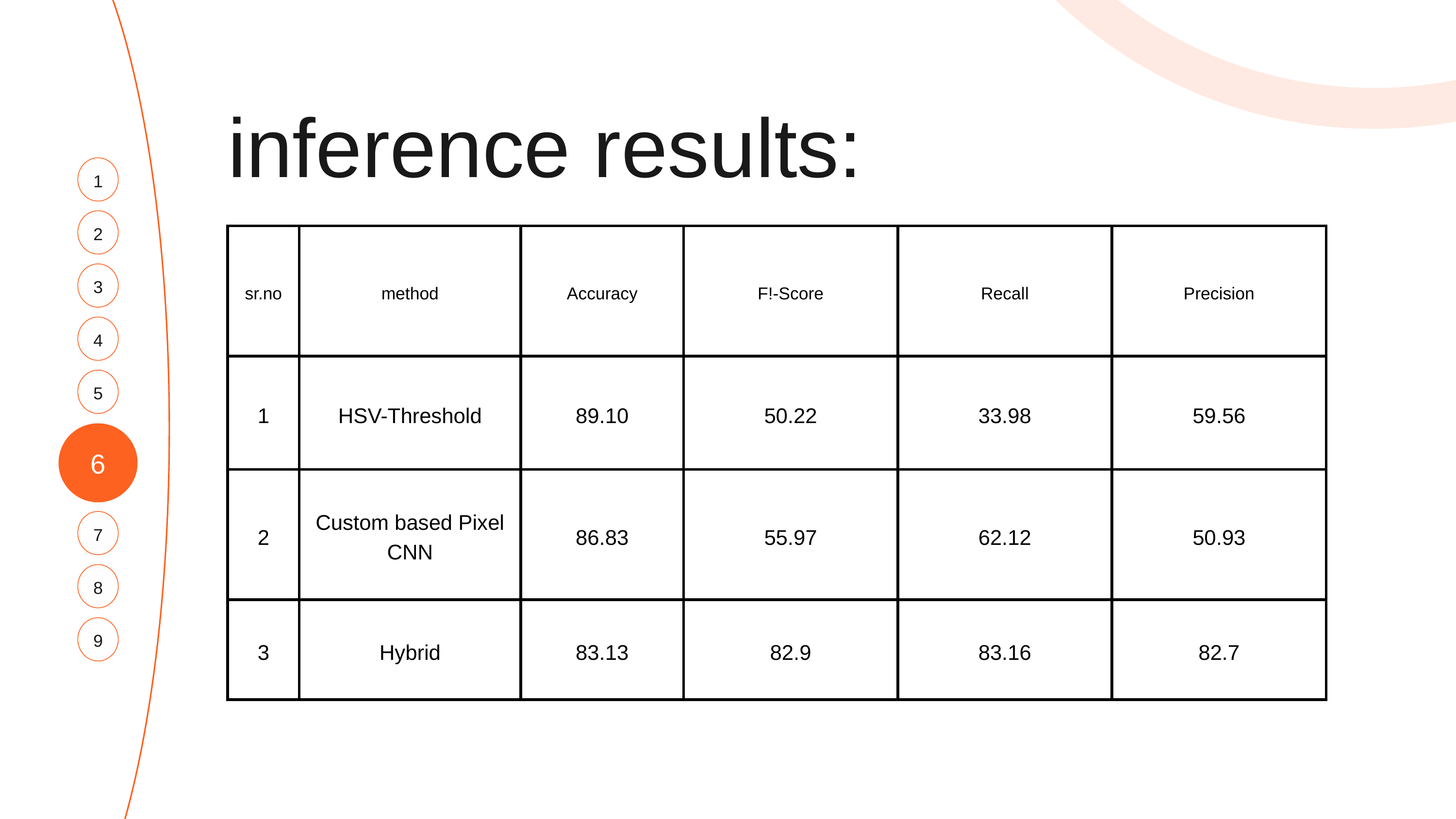

inference results:

1

2
| sr.no | method | Accuracy | F!-Score | Recall | Precision |
| --- | --- | --- | --- | --- | --- |
| 1 | HSV-Threshold | 89.10 | 50.22 | 33.98 | 59.56 |
| 2 | Custom based Pixel CNN | 86.83 | 55.97 | 62.12 | 50.93 |
| 3 | Hybrid | 83.13 | 82.9 | 83.16 | 82.7 |

3

4

5

6

7

8

9